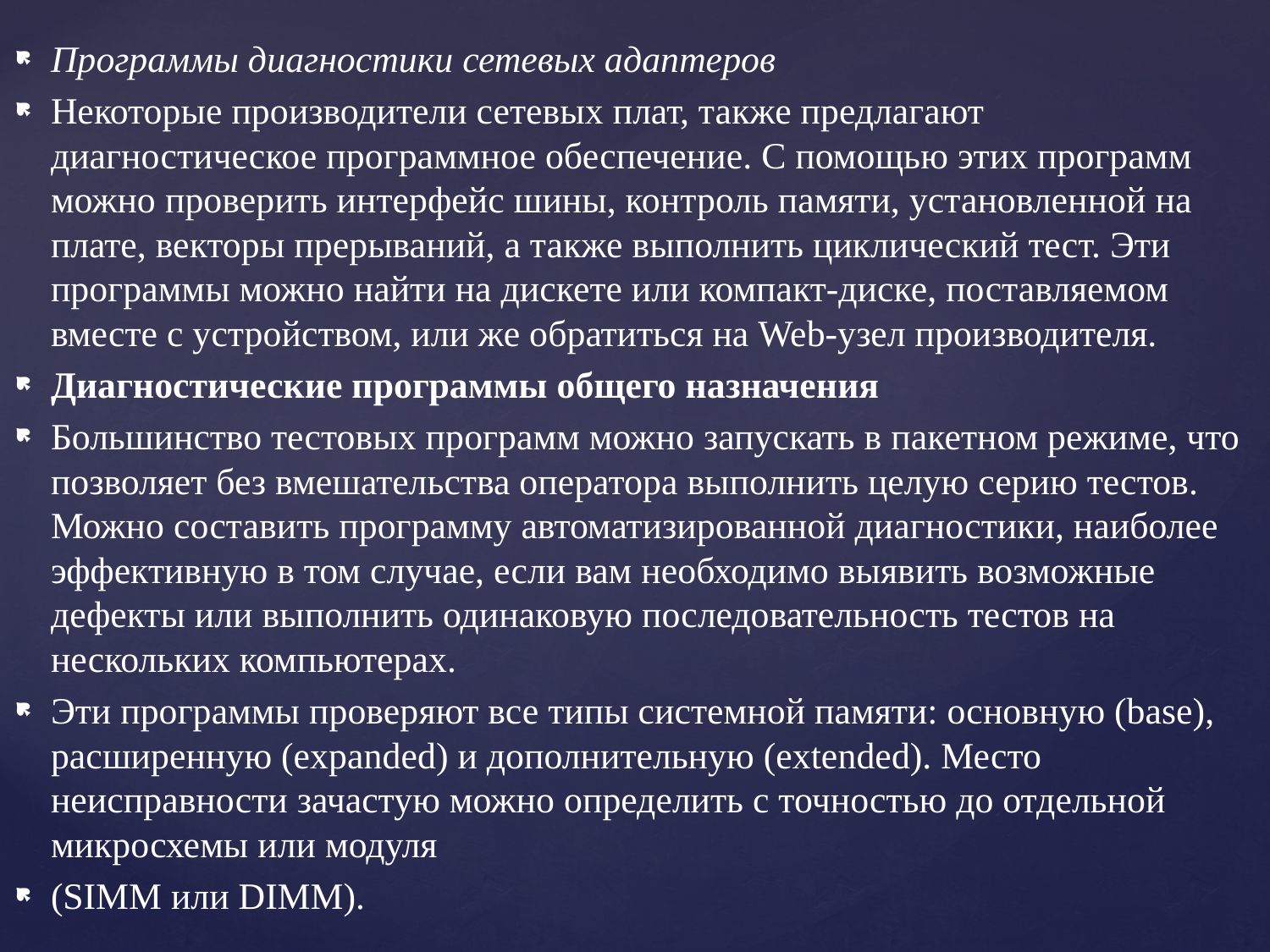

Программы диагностики сетевых адаптеров
Некоторые производители сетевых плат, также предлагают диагностическое программное обеспечение. С помощью этих программ можно проверить интерфейс шины, контроль памяти, установленной на плате, векторы прерываний, а также выполнить циклический тест. Эти программы можно найти на дискете или компакт-диске, поставляемом вместе с устройством, или же обратиться на Web-узел производителя.
Диагностические программы общего назначения
Большинство тестовых программ можно запускать в пакетном режиме, что позволяет без вмешательства оператора выполнить целую серию тестов. Можно составить программу автоматизированной диагностики, наиболее эффективную в том случае, если вам необходимо выявить возможные дефекты или выполнить одинаковую последовательность тестов на нескольких компьютерах.
Эти программы проверяют все типы системной памяти: основную (base), расширенную (expanded) и дополнительную (extended). Место неисправности зачастую можно определить с точностью до отдельной микросхемы или модуля
(SIMM или DIMM).